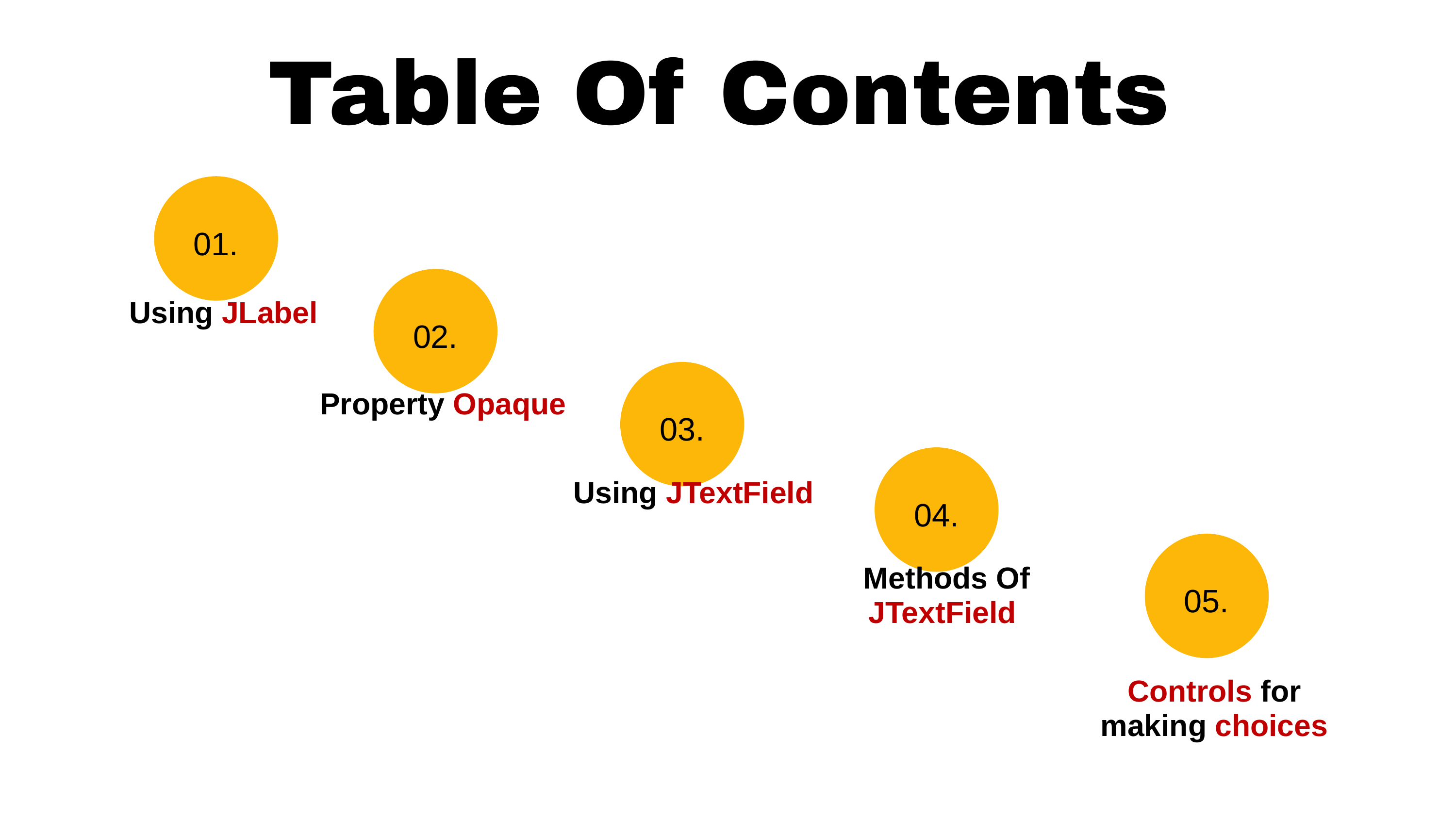

Table Of Contents

01.

02.
Using JLabel

03.
Property Opaque

04.
Using JTextField

05.
Methods Of JTextField
Controls for making choices